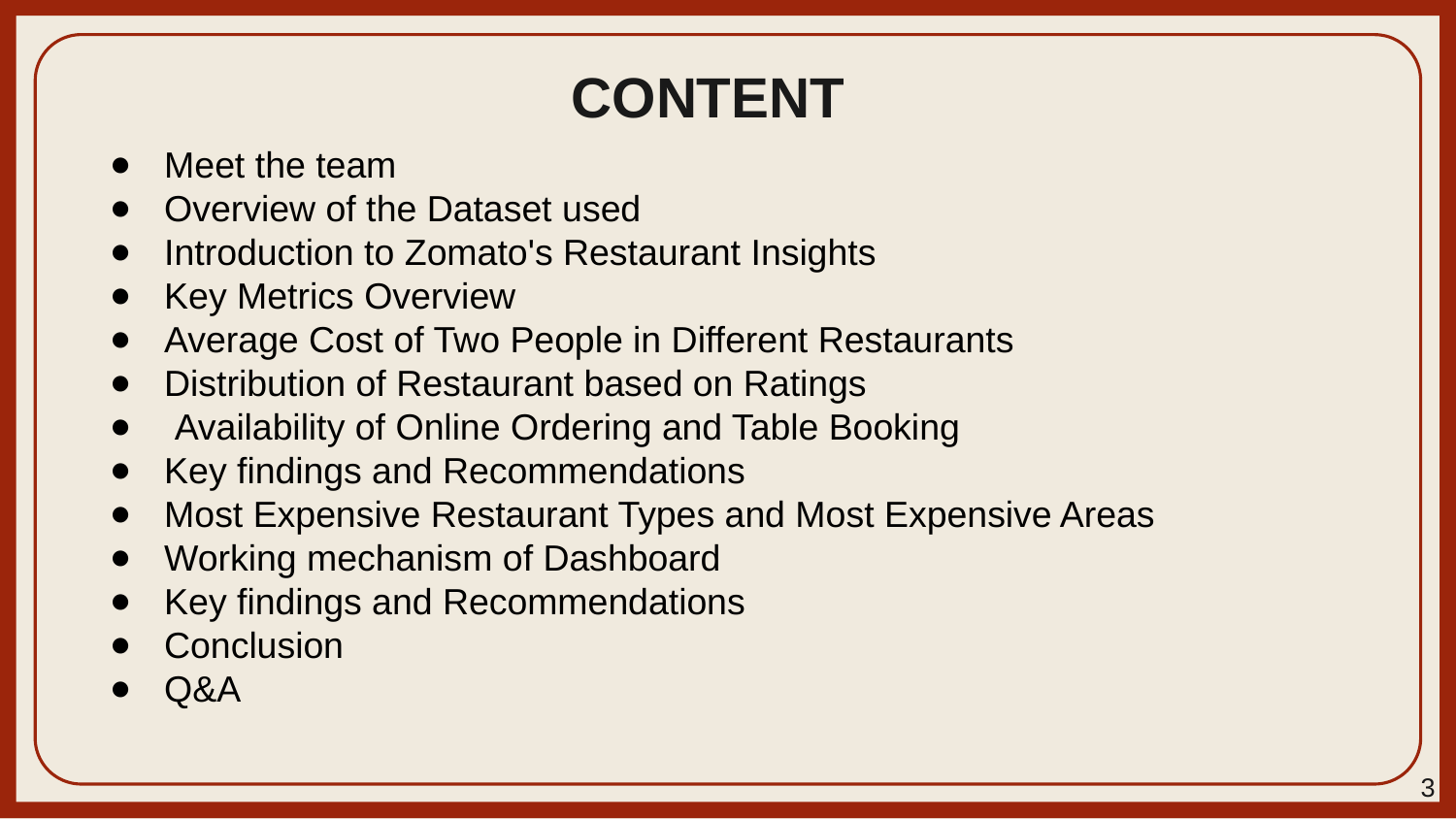

# CONTENT
Meet the team
Overview of the Dataset used
Introduction to Zomato's Restaurant Insights
Key Metrics Overview
Average Cost of Two People in Different Restaurants
Distribution of Restaurant based on Ratings
 Availability of Online Ordering and Table Booking
Key findings and Recommendations
Most Expensive Restaurant Types and Most Expensive Areas
Working mechanism of Dashboard
Key findings and Recommendations
Conclusion
Q&A
3